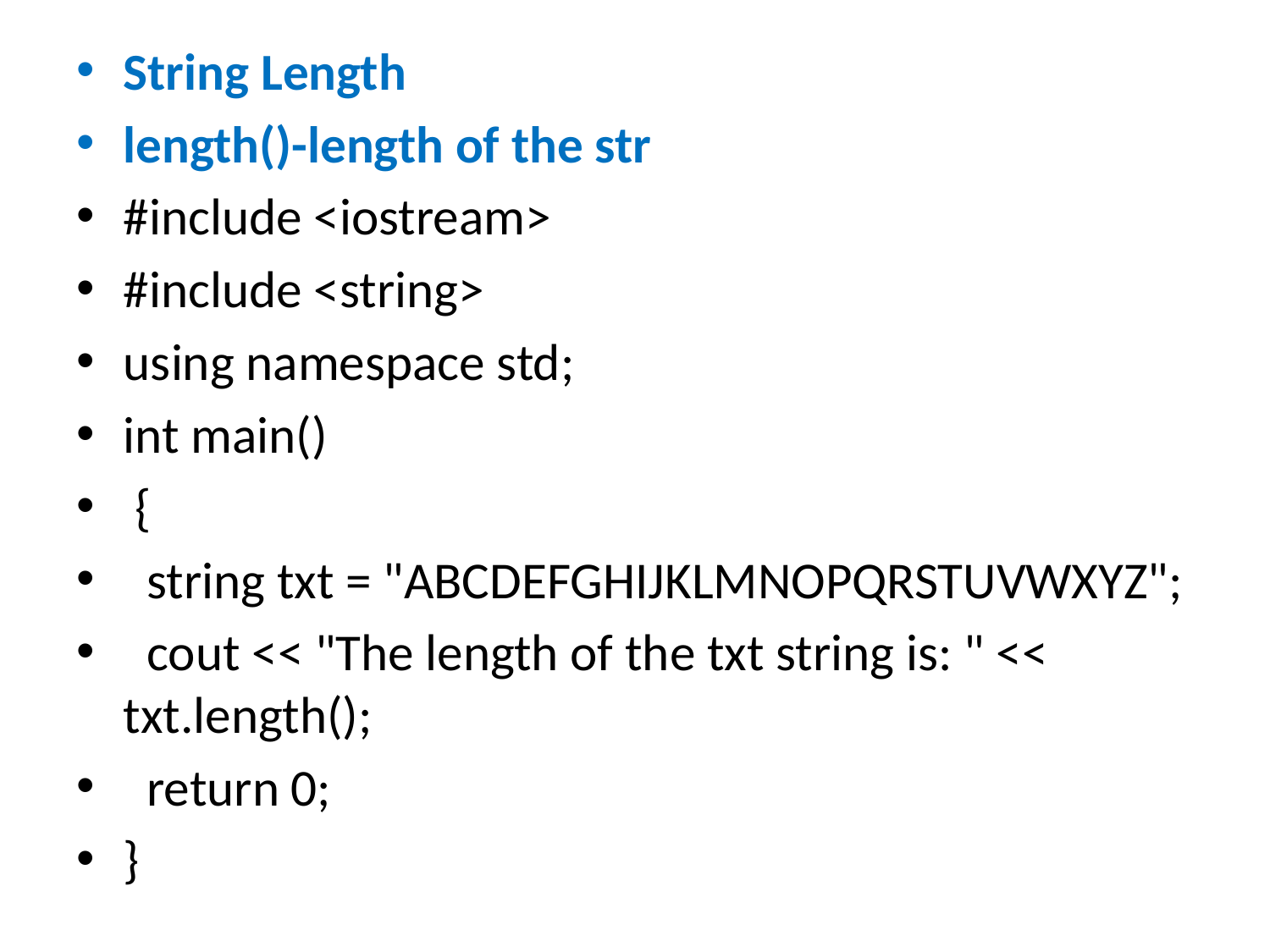

String Length
length()-length of the str
#include <iostream>
#include <string>
using namespace std;
int main()
 {
  string txt = "ABCDEFGHIJKLMNOPQRSTUVWXYZ";
  cout << "The length of the txt string is: " << txt.length();
  return 0;
}